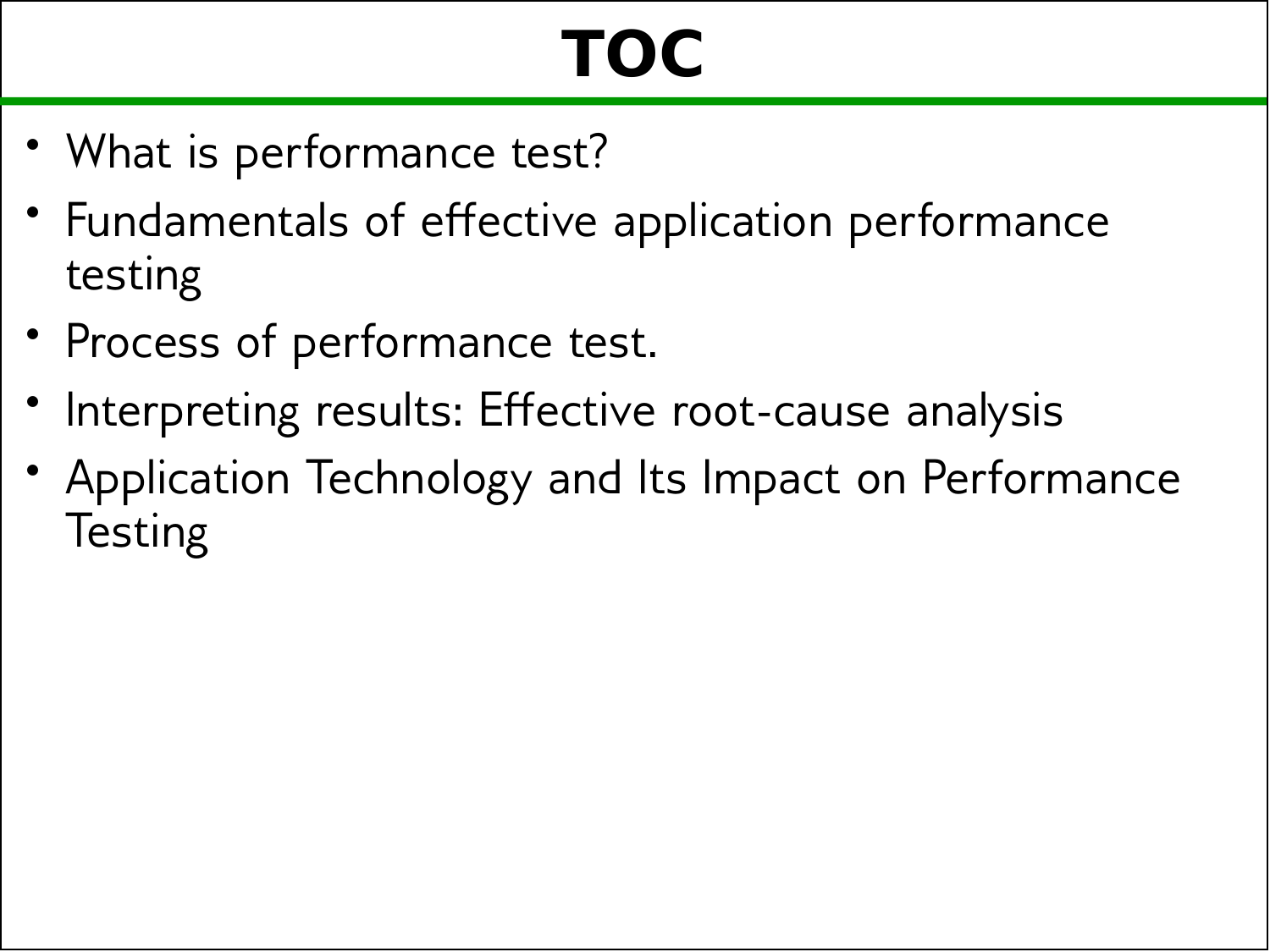

# TOC
What is performance test?
Fundamentals of effective application performance testing
Process of performance test.
Interpreting results: Effective root-cause analysis
Application Technology and Its Impact on Performance Testing